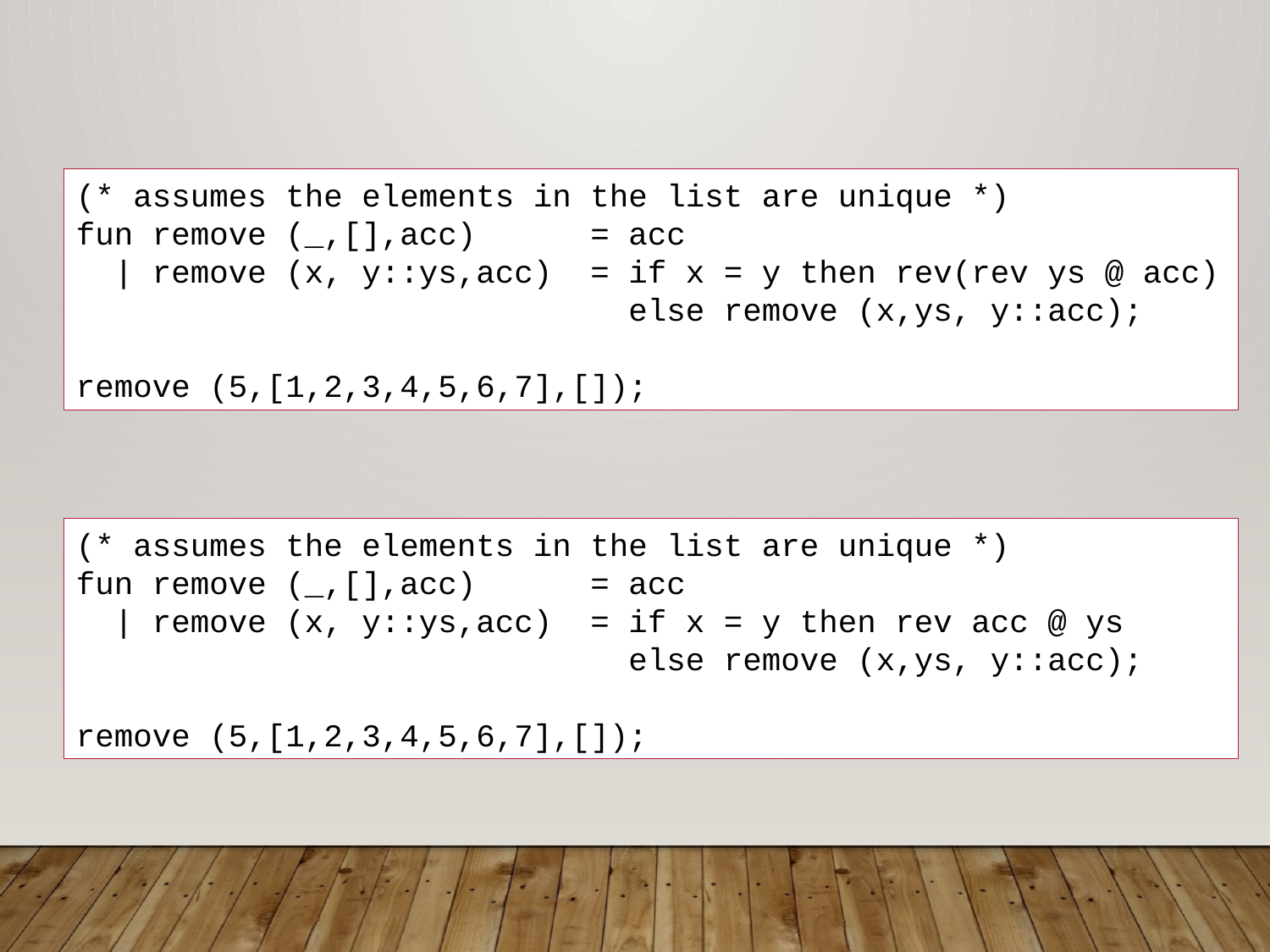

(* assumes the elements in the list are unique *)
fun remove (_,[],acc)      = acc
  | remove (x, y::ys,acc)  = if x = y then rev(rev ys @ acc)
                             else remove (x,ys, y::acc);

remove (5,[1,2,3,4,5,6,7],[]);
(* assumes the elements in the list are unique *)
fun remove (_,[],acc)      = acc
  | remove (x, y::ys,acc)  = if x = y then rev acc @ ys
                             else remove (x,ys, y::acc);

remove (5,[1,2,3,4,5,6,7],[]);